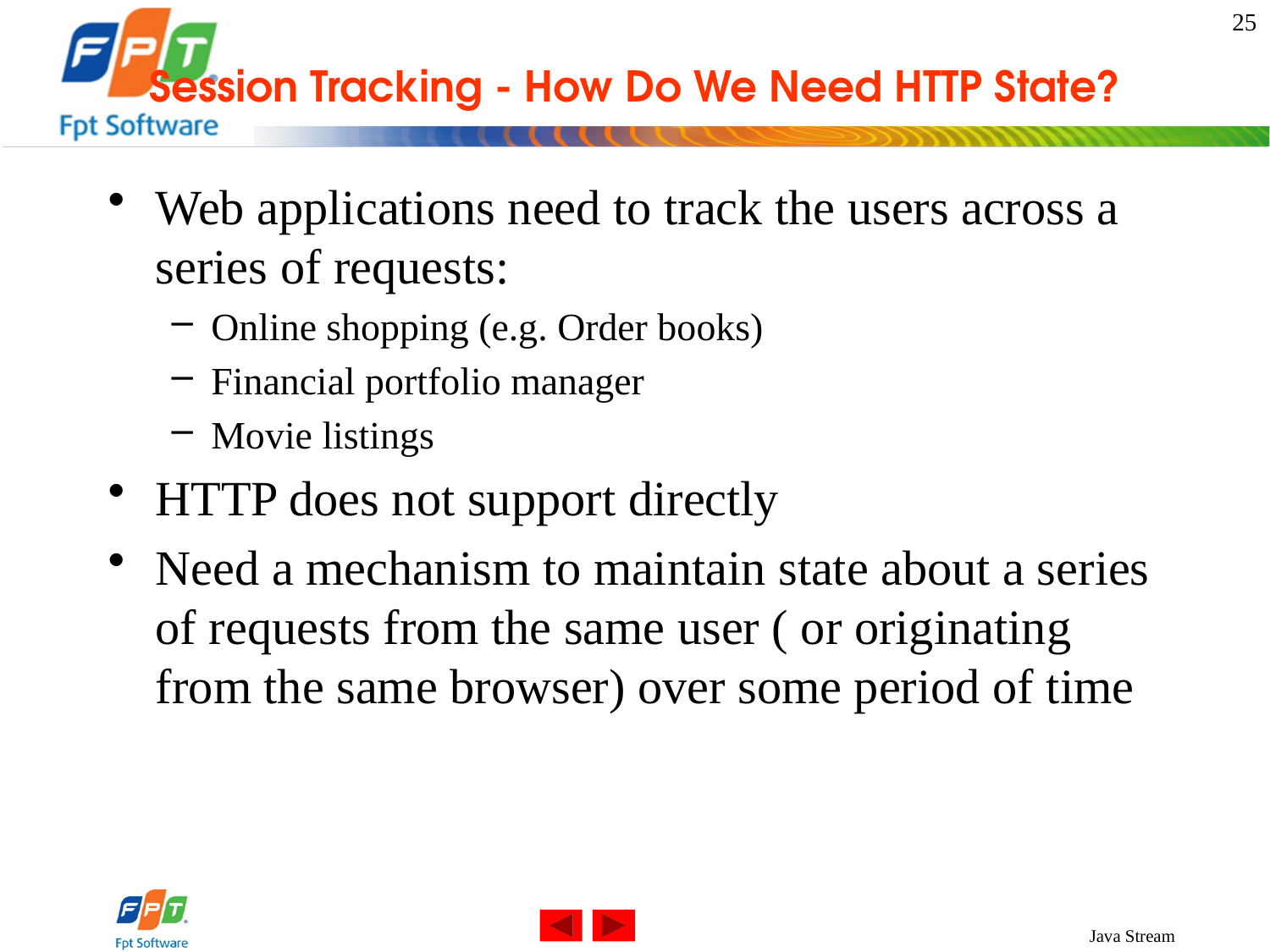

25
# Session Tracking - How Do We Need HTTP State?
Web applications need to track the users across a series of requests:
Online shopping (e.g. Order books)
Financial portfolio manager
Movie listings
HTTP does not support directly
Need a mechanism to maintain state about a series of requests from the same user ( or originating from the same browser) over some period of time